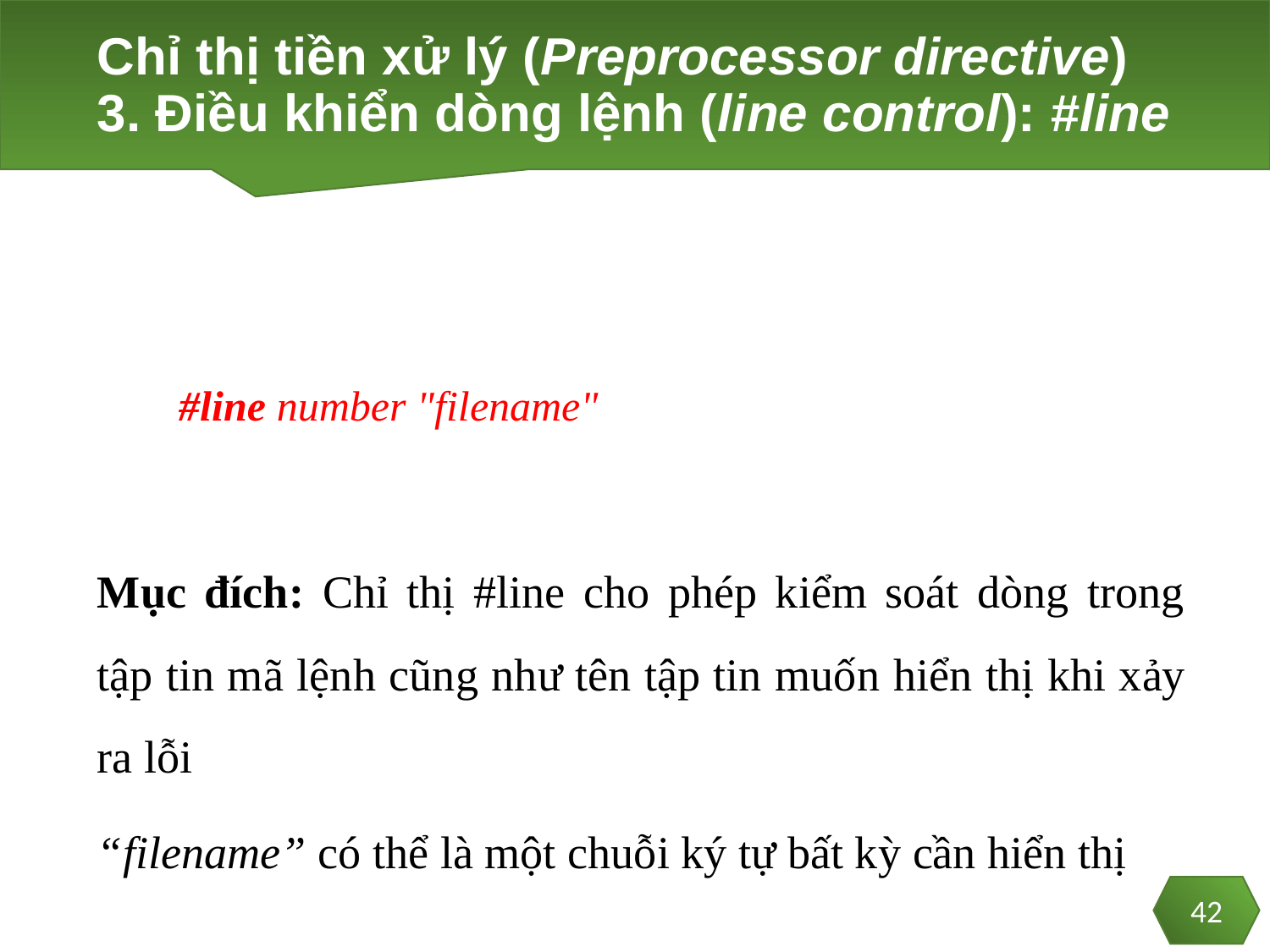

# Chỉ thị tiền xử lý (Preprocessor directive) 3. Điều khiển dòng lệnh (line control): #line
#line number "filename"
Mục đích: Chỉ thị #line cho phép kiểm soát dòng trong tập tin mã lệnh cũng như tên tập tin muốn hiển thị khi xảy ra lỗi
“filename” có thể là một chuỗi ký tự bất kỳ cần hiển thị